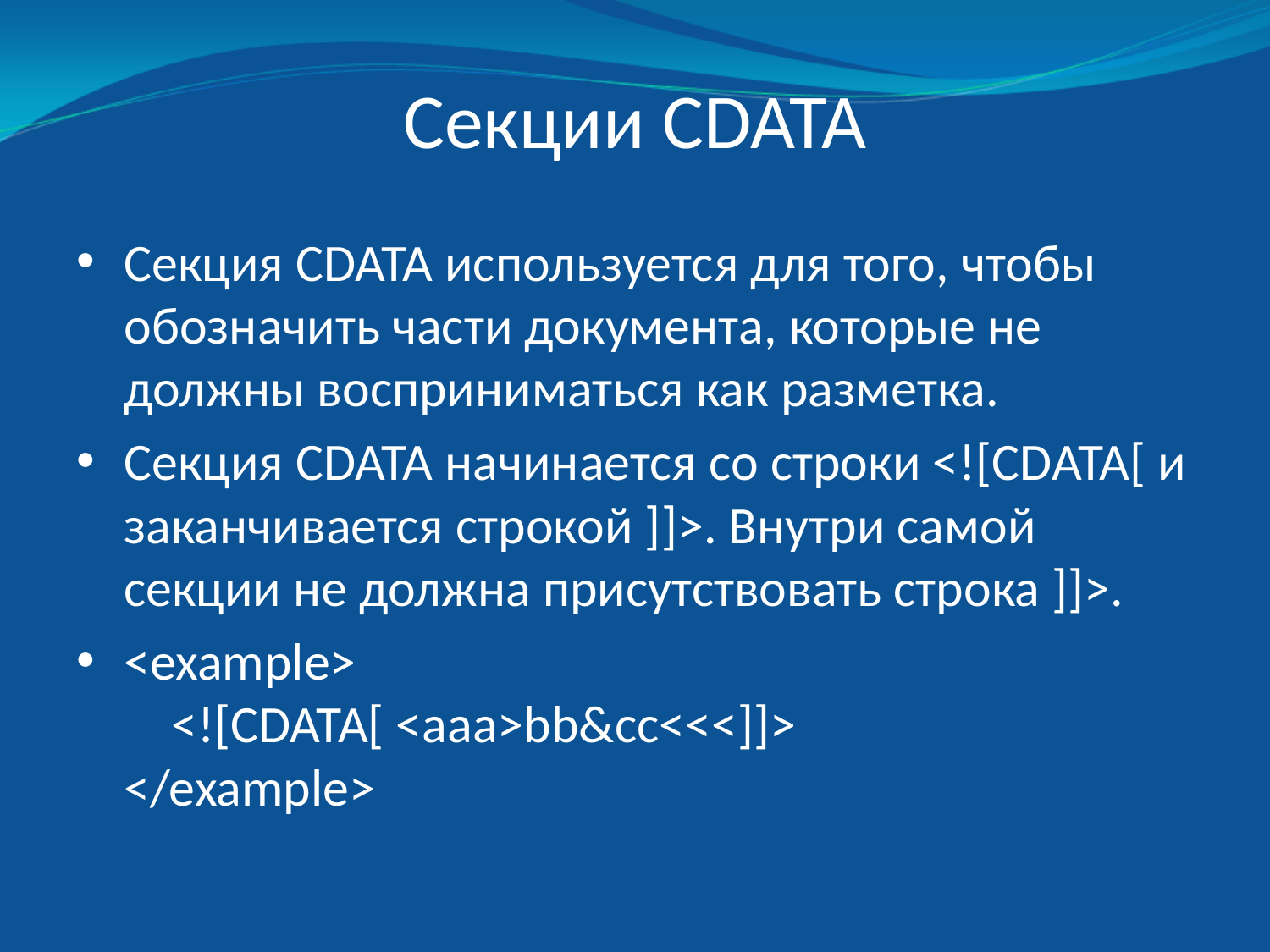

# Секции CDATA
Секция CDATA используется для того, чтобы обозначить части документа, которые не должны восприниматься как разметка.
Секция CDATA начинается со строки <![CDATA[ и заканчивается строкой ]]>. Внутри самой секции не должна присутствовать строка ]]>.
<example>
    <![CDATA[ <aaa>bb&cc<<<]]>
</example>